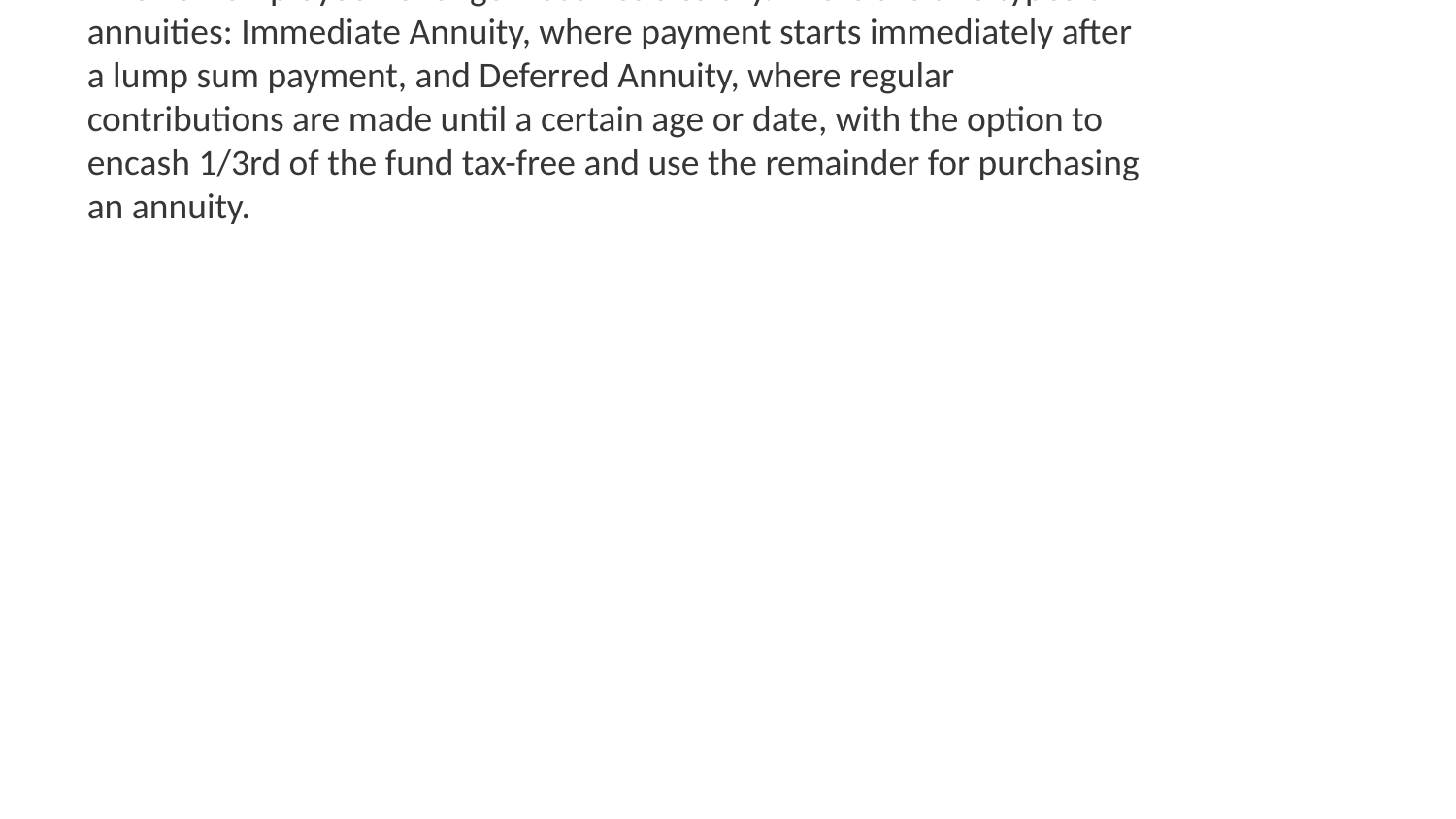

**Topic:** Annuity (Pension) Plans
**Summary:** These plans provide a regular income post-retirement when an employee no longer receives a salary. There are two types of annuities: Immediate Annuity, where payment starts immediately after a lump sum payment, and Deferred Annuity, where regular contributions are made until a certain age or date, with the option to encash 1/3rd of the fund tax-free and use the remainder for purchasing an annuity.